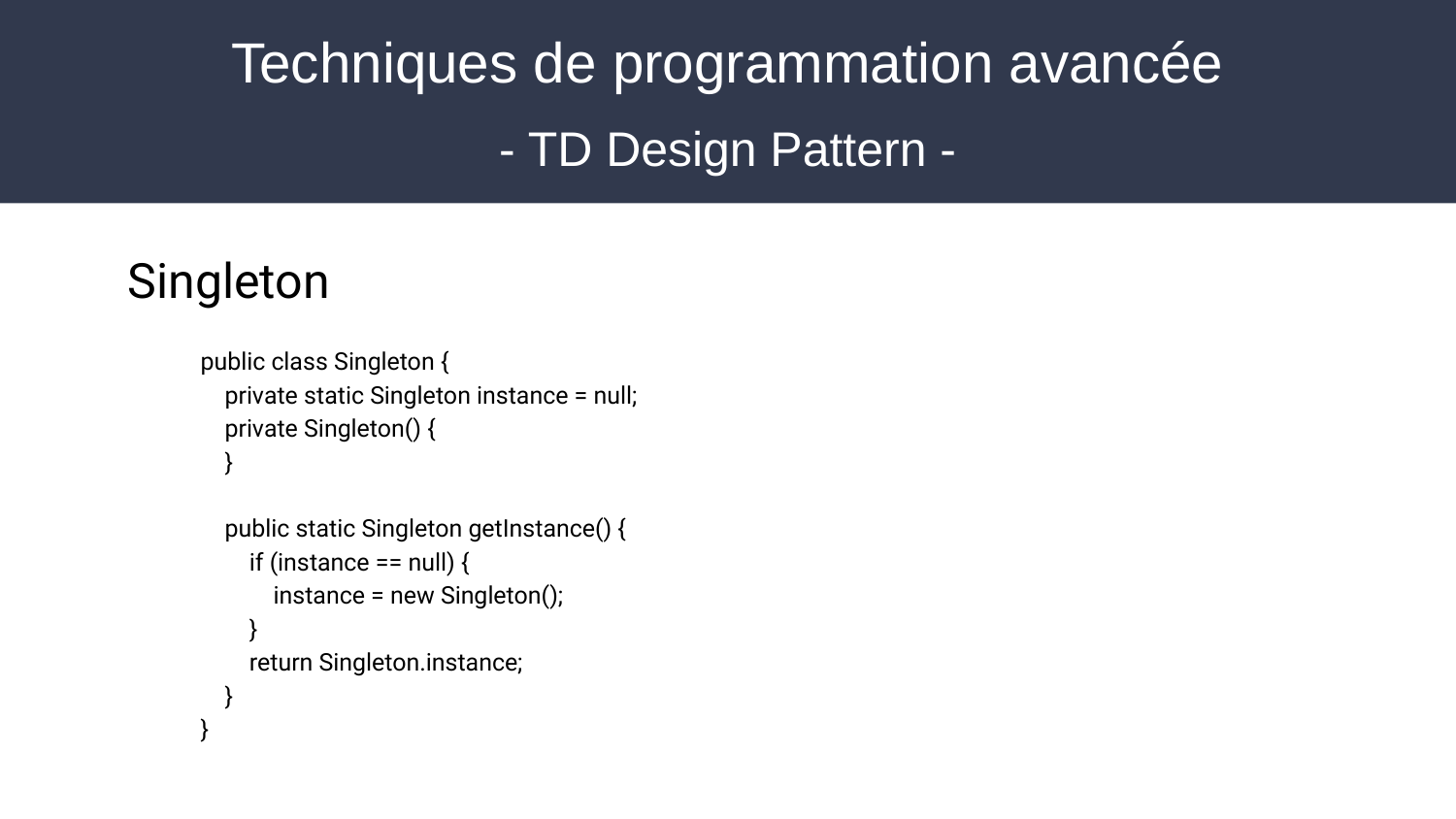

# Techniques de programmation avancée

- TD Design Pattern -
Singleton

public class Singleton {
    private static Singleton instance = null;
    private Singleton() {
    }

    public static Singleton getInstance() {
        if (instance == null) {
            instance = new Singleton();
        }
        return Singleton.instance;
    }
}